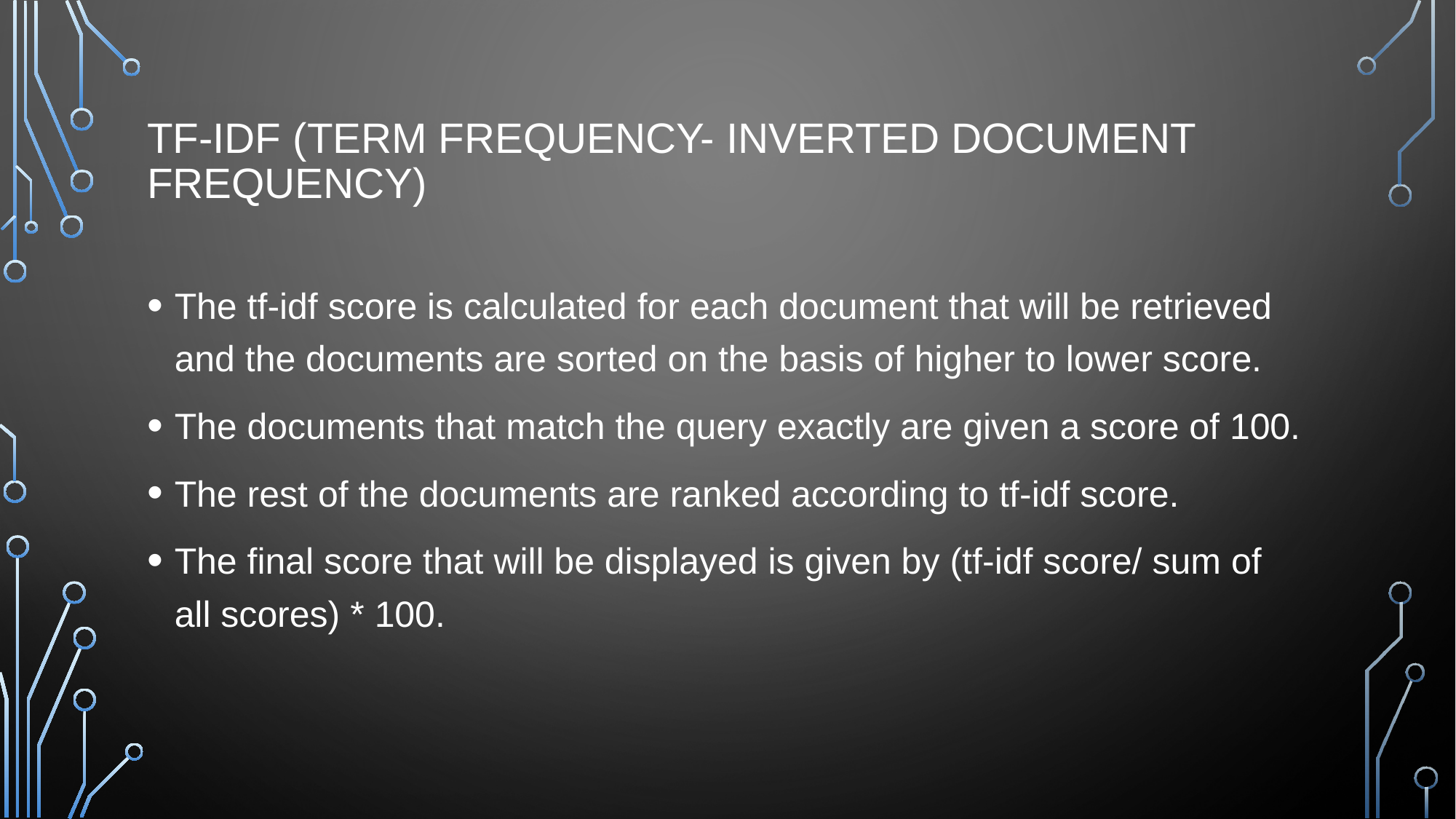

# TF-IDF (Term Frequency- Inverted document frequency)
The tf-idf score is calculated for each document that will be retrieved and the documents are sorted on the basis of higher to lower score.
The documents that match the query exactly are given a score of 100.
The rest of the documents are ranked according to tf-idf score.
The final score that will be displayed is given by (tf-idf score/ sum of all scores) * 100.